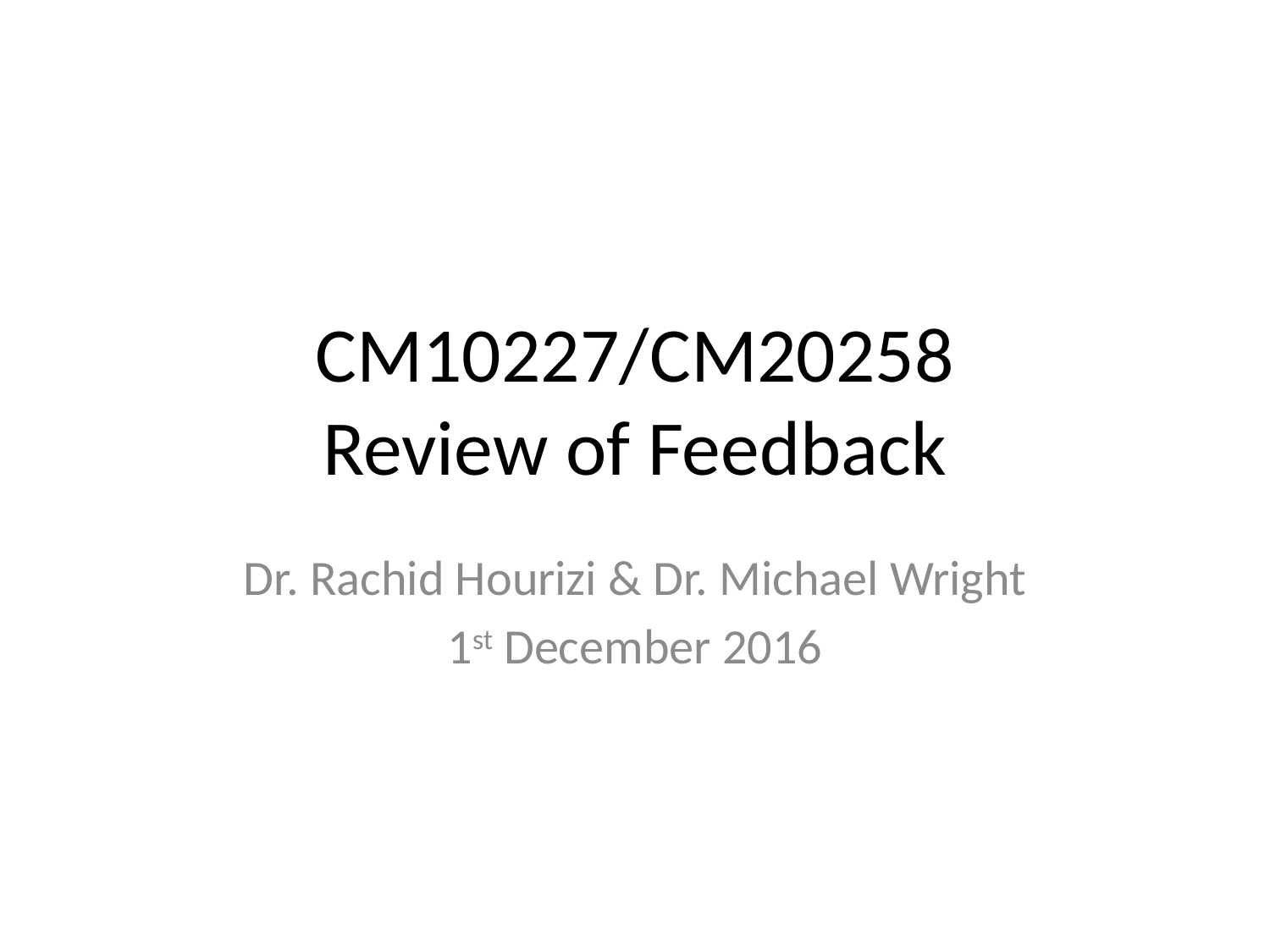

# CM10227/CM20258 Review of Feedback
Dr. Rachid Hourizi & Dr. Michael Wright
1st December 2016